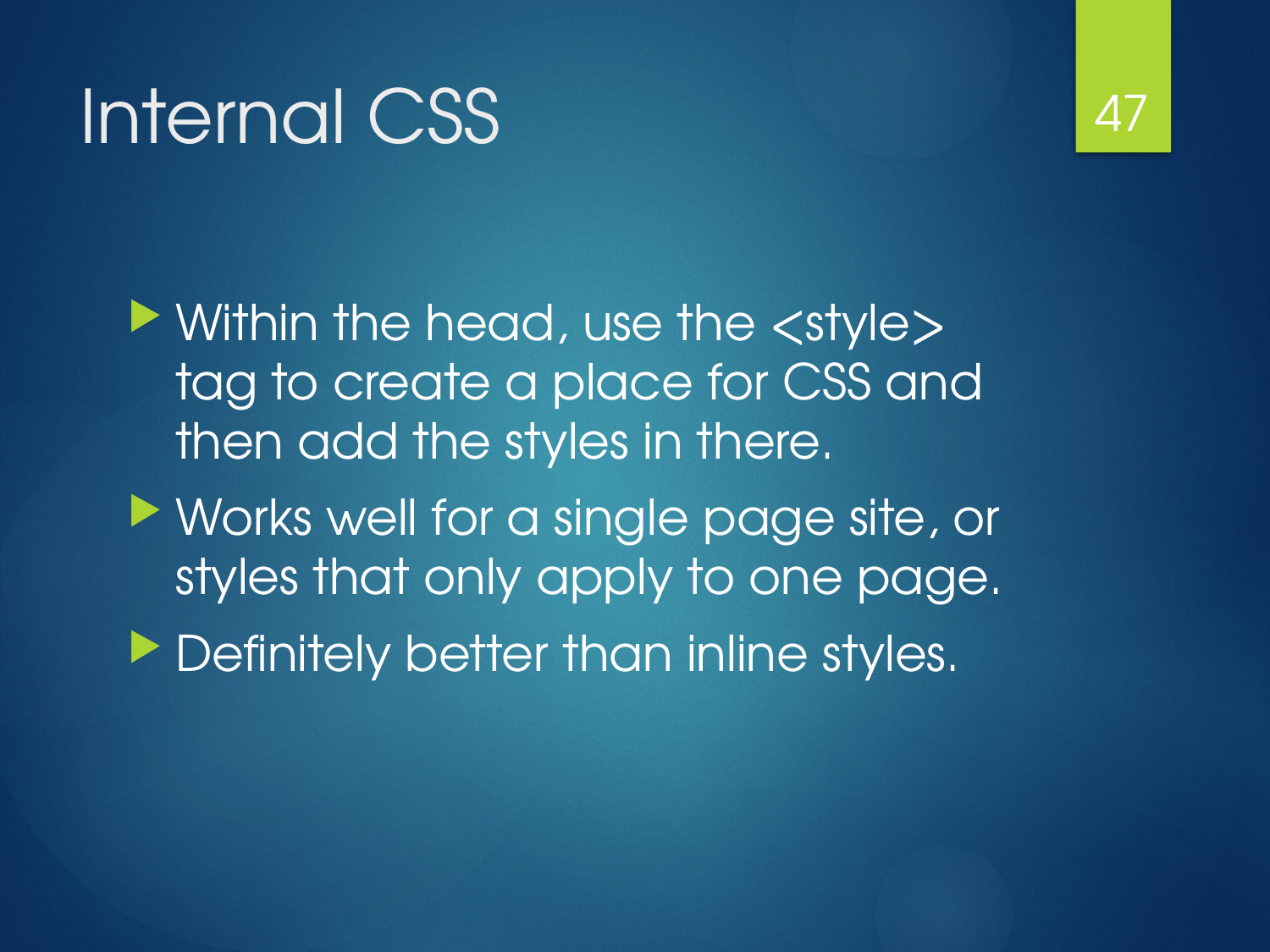

47
# Internal CSS
Within the head, use the <style> tag to create a place for CSS and then add the styles in there.
Works well for a single page site, or styles that only apply to one page.
Definitely better than inline styles.